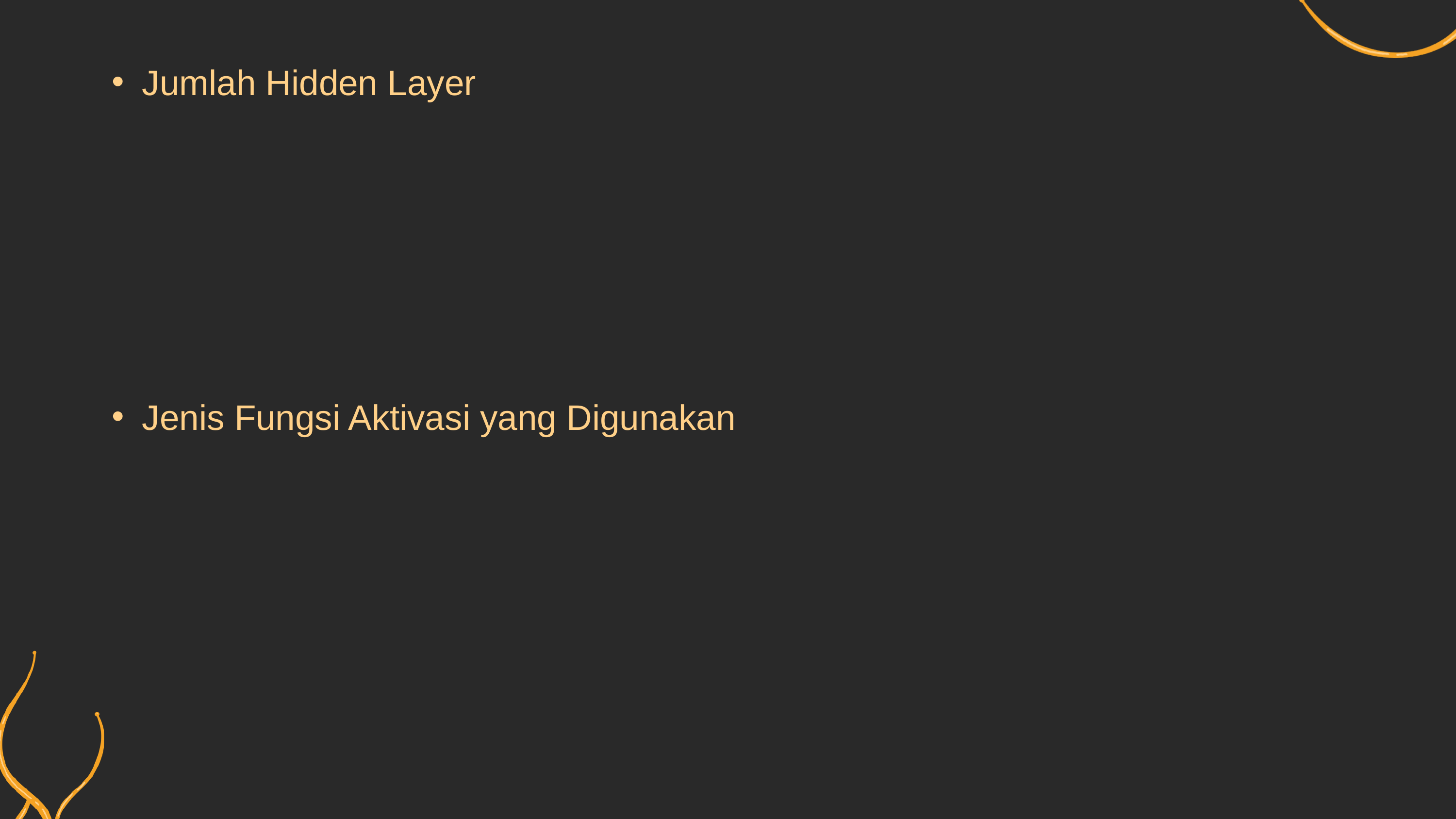

Jumlah Hidden Layer
Jenis Fungsi Aktivasi yang Digunakan